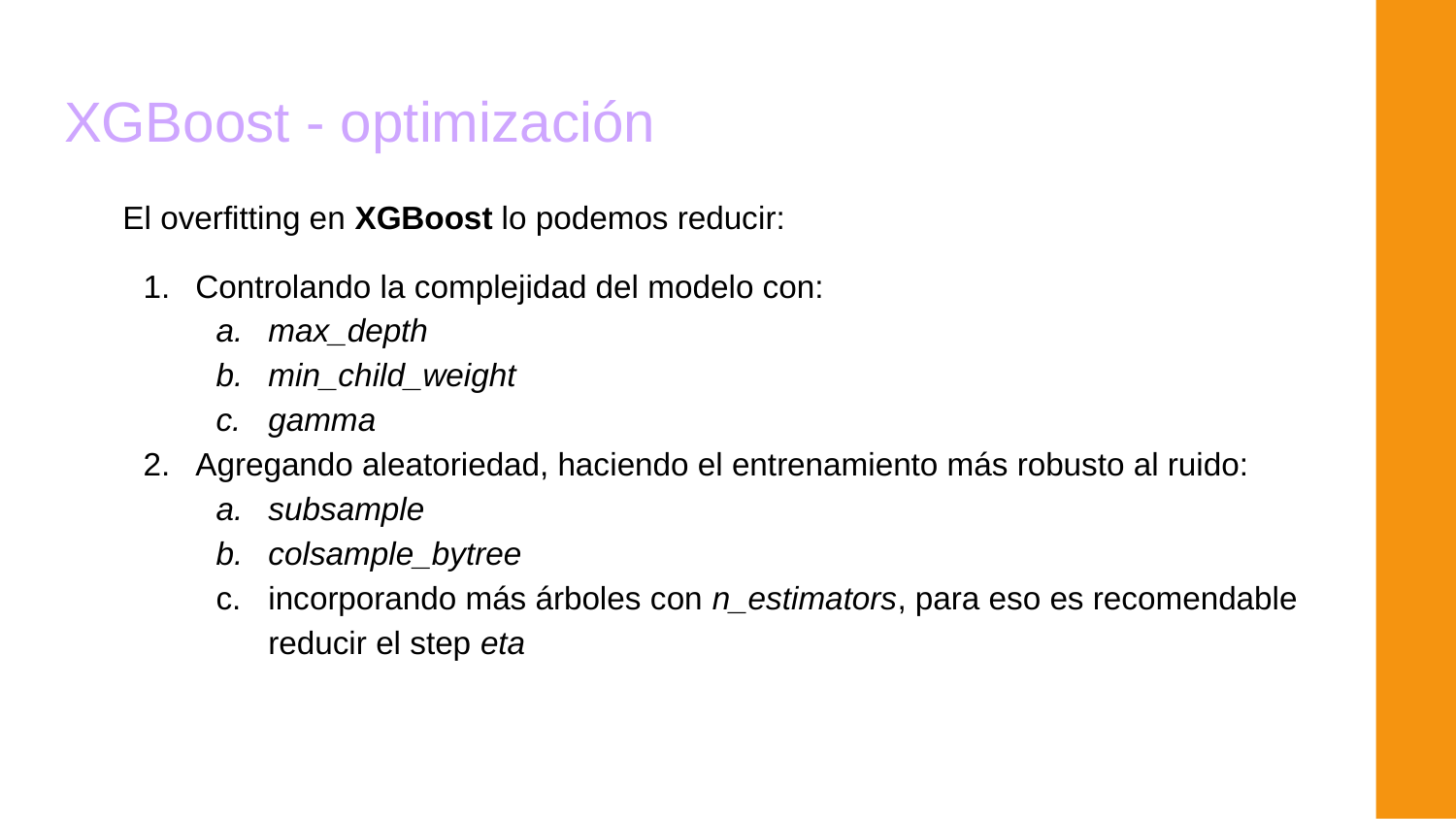

# XGBoost - optimización
El overfitting en XGBoost lo podemos reducir:
Controlando la complejidad del modelo con:
max_depth
min_child_weight
gamma
Agregando aleatoriedad, haciendo el entrenamiento más robusto al ruido:
subsample
colsample_bytree
incorporando más árboles con n_estimators, para eso es recomendable reducir el step eta